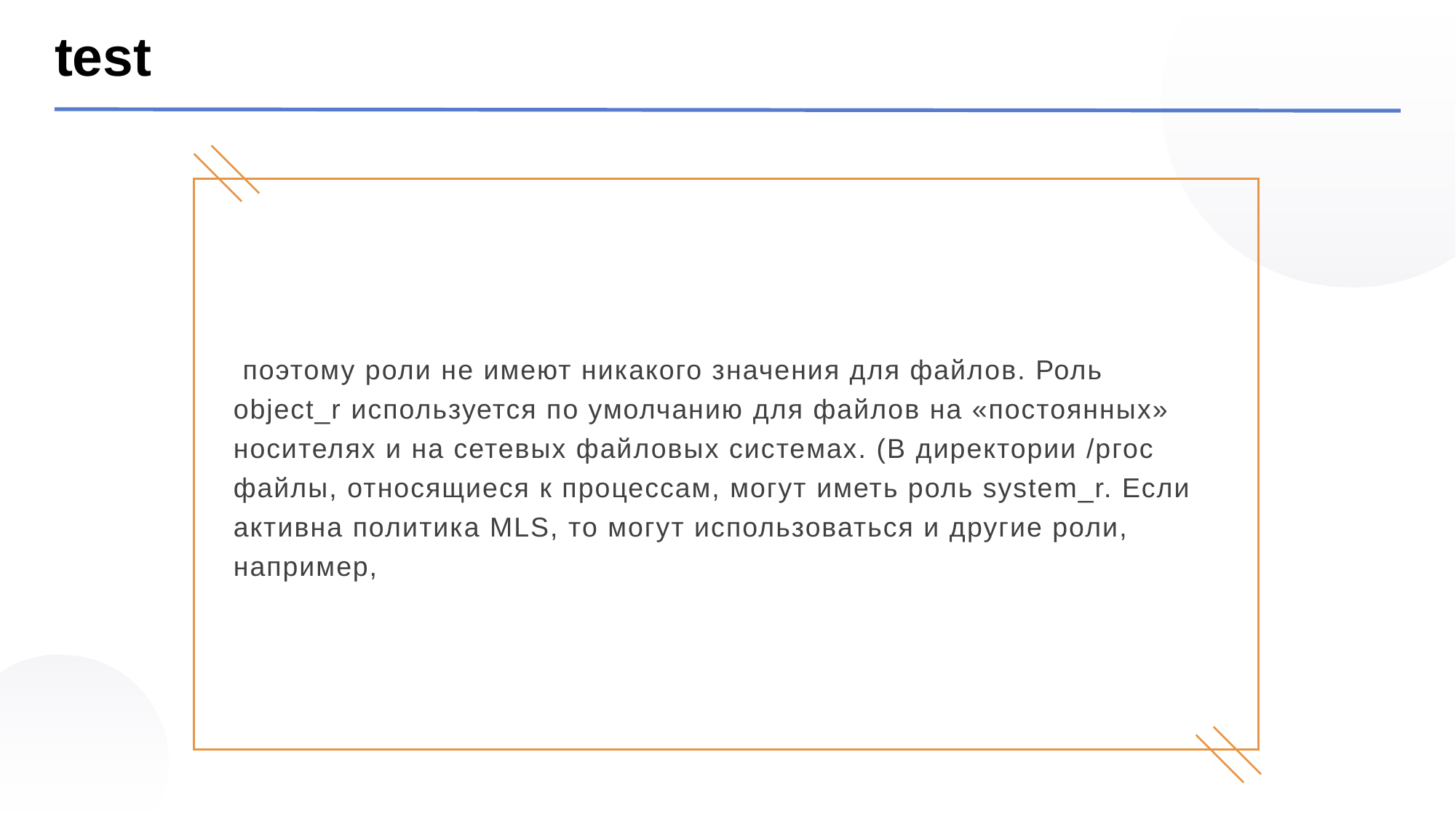

test

 поэтому роли не имеют никакого значения для файлов. Роль object_r используется по умолчанию для файлов на «постоянных» носителях и на сетевых файловых системах. (В директории /ргос файлы, относящиеся к процессам, могут иметь роль system_r. Если активна политика MLS, то могут использоваться и другие роли, например,